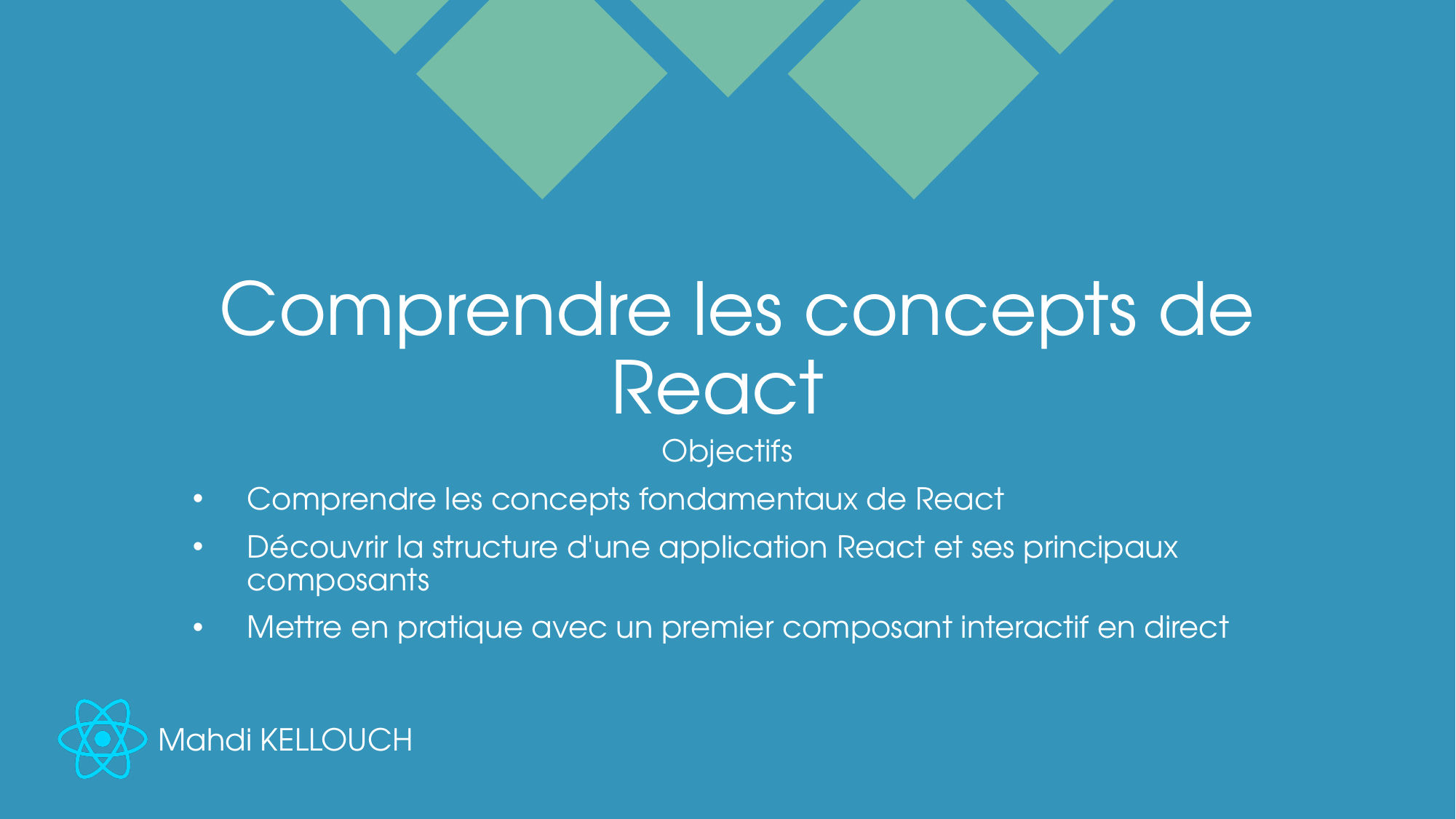

# Comprendre les concepts de React
Objectifs
Comprendre les concepts fondamentaux de React
Découvrir la structure d'une application React et ses principaux composants
Mettre en pratique avec un premier composant interactif en direct